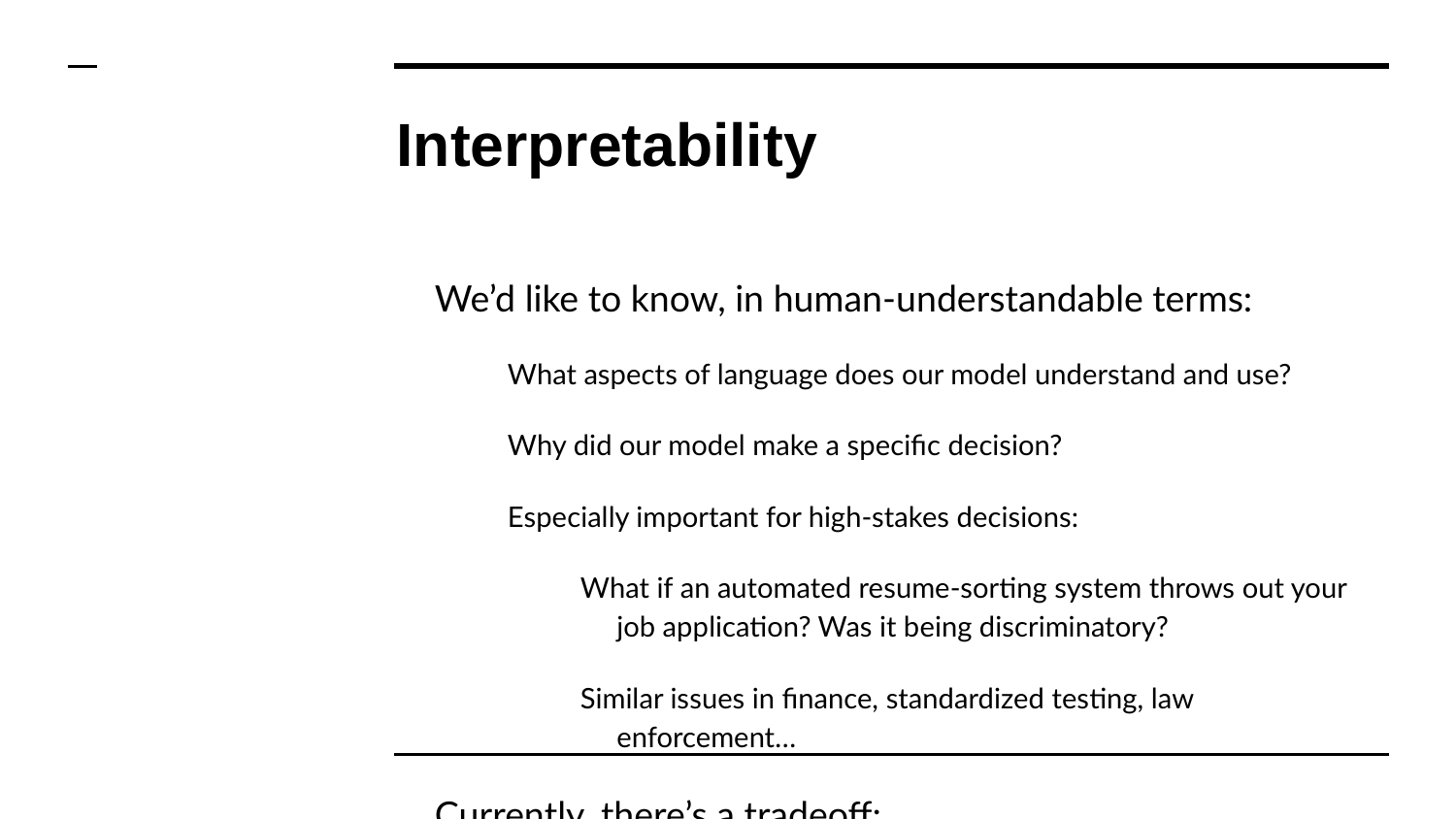

# Interpretability
We’d like to know, in human-understandable terms:
What aspects of language does our model understand and use?
Why did our model make a specific decision?
Especially important for high-stakes decisions:
What if an automated resume-sorting system throws out your job application? Was it being discriminatory?
Similar issues in finance, standardized testing, law enforcement…
Currently, there’s a tradeoff:
Neural network models: Interpretation hard, can be misleading
Symbolic models: Interpretation fairly easy, but often less effective